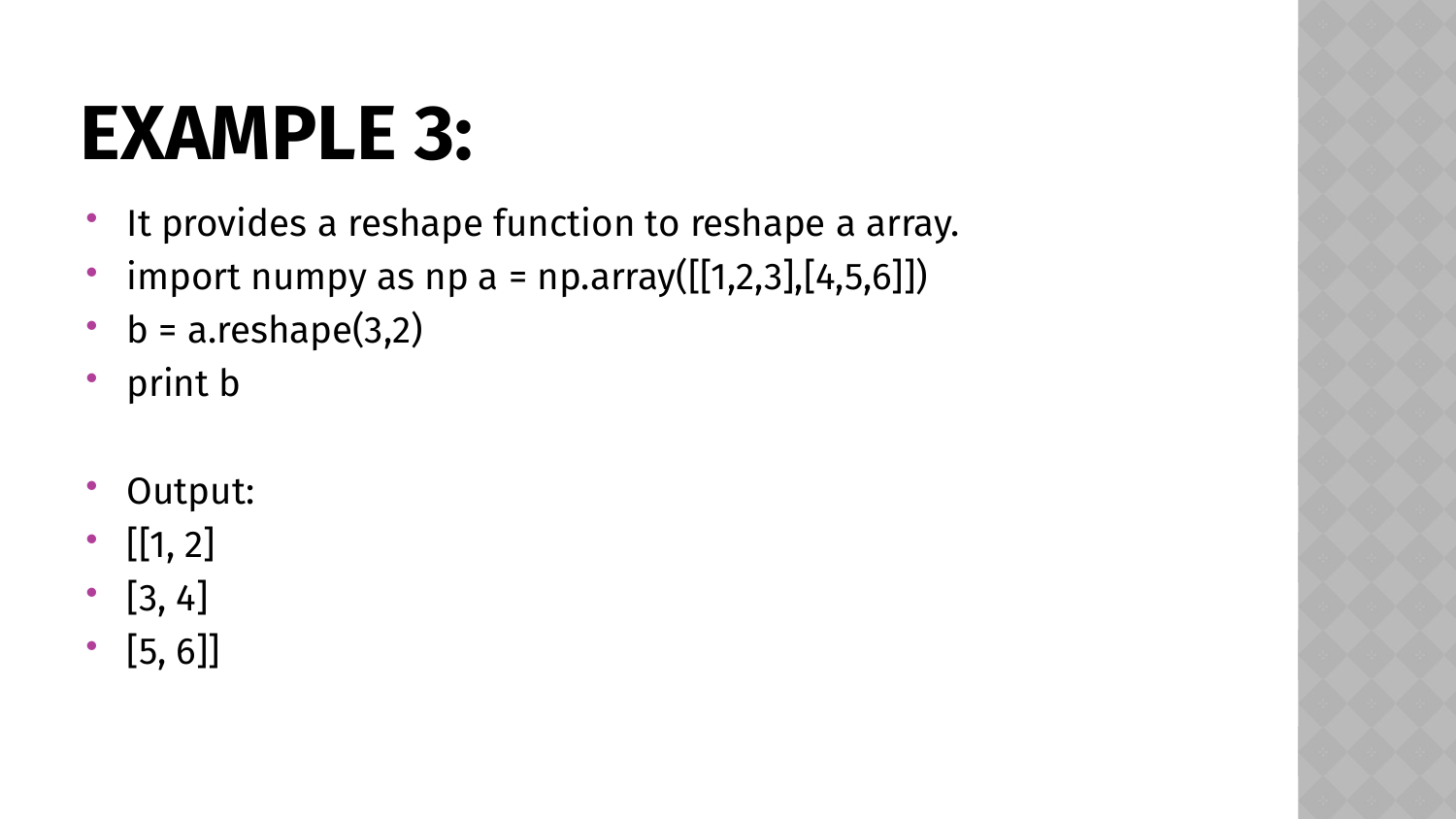

# Example 3:
It provides a reshape function to reshape a array.
import numpy as np a = np.array([[1,2,3],[4,5,6]])
b = a.reshape(3,2)
print b

Output:
[[1, 2]
[3, 4]
[5, 6]]